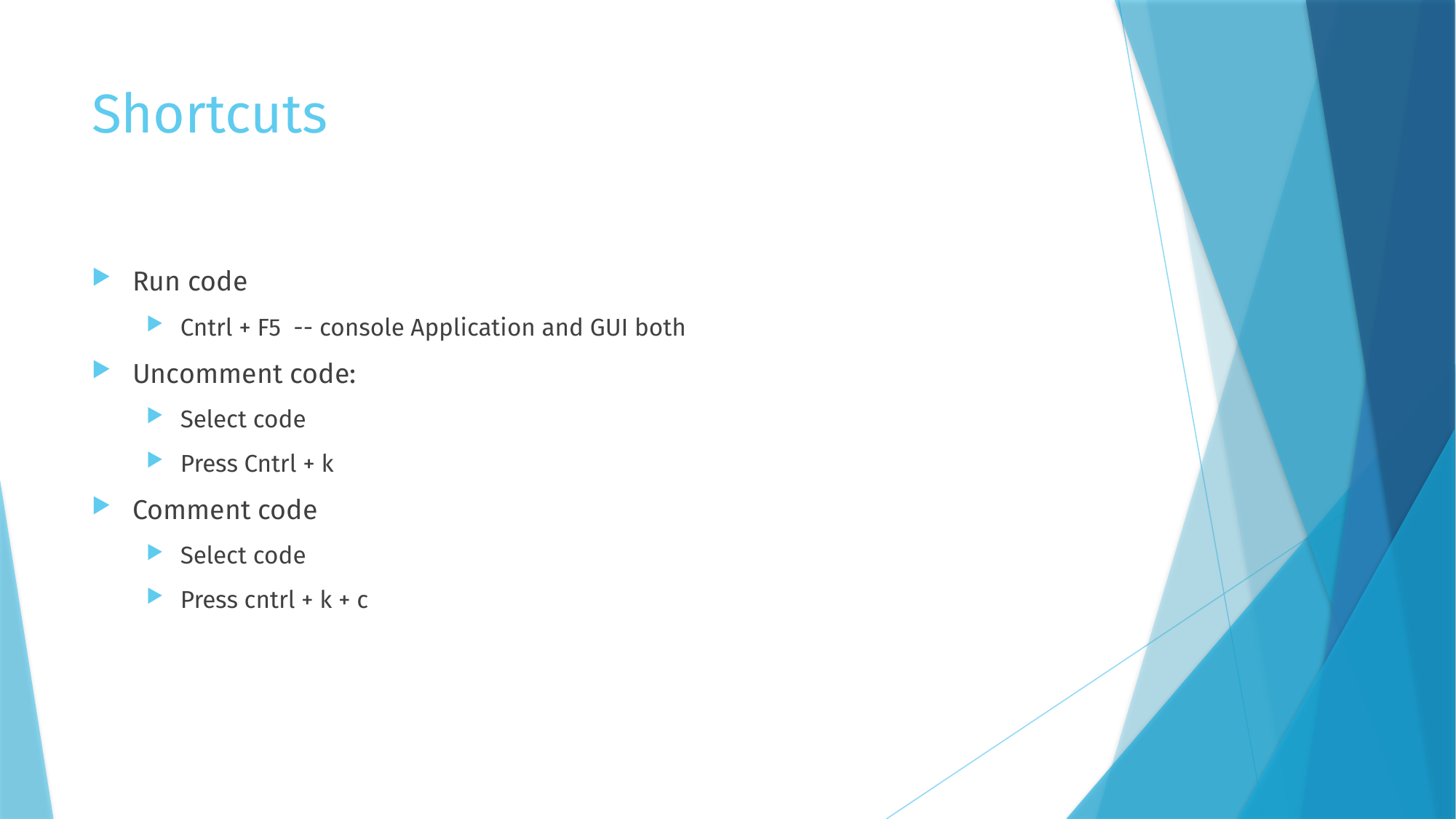

# Shortcuts
Run code
Cntrl + F5  -- console Application and GUI both
Uncomment code:
Select code
Press Cntrl + k
Comment code
Select code
Press cntrl + k + c